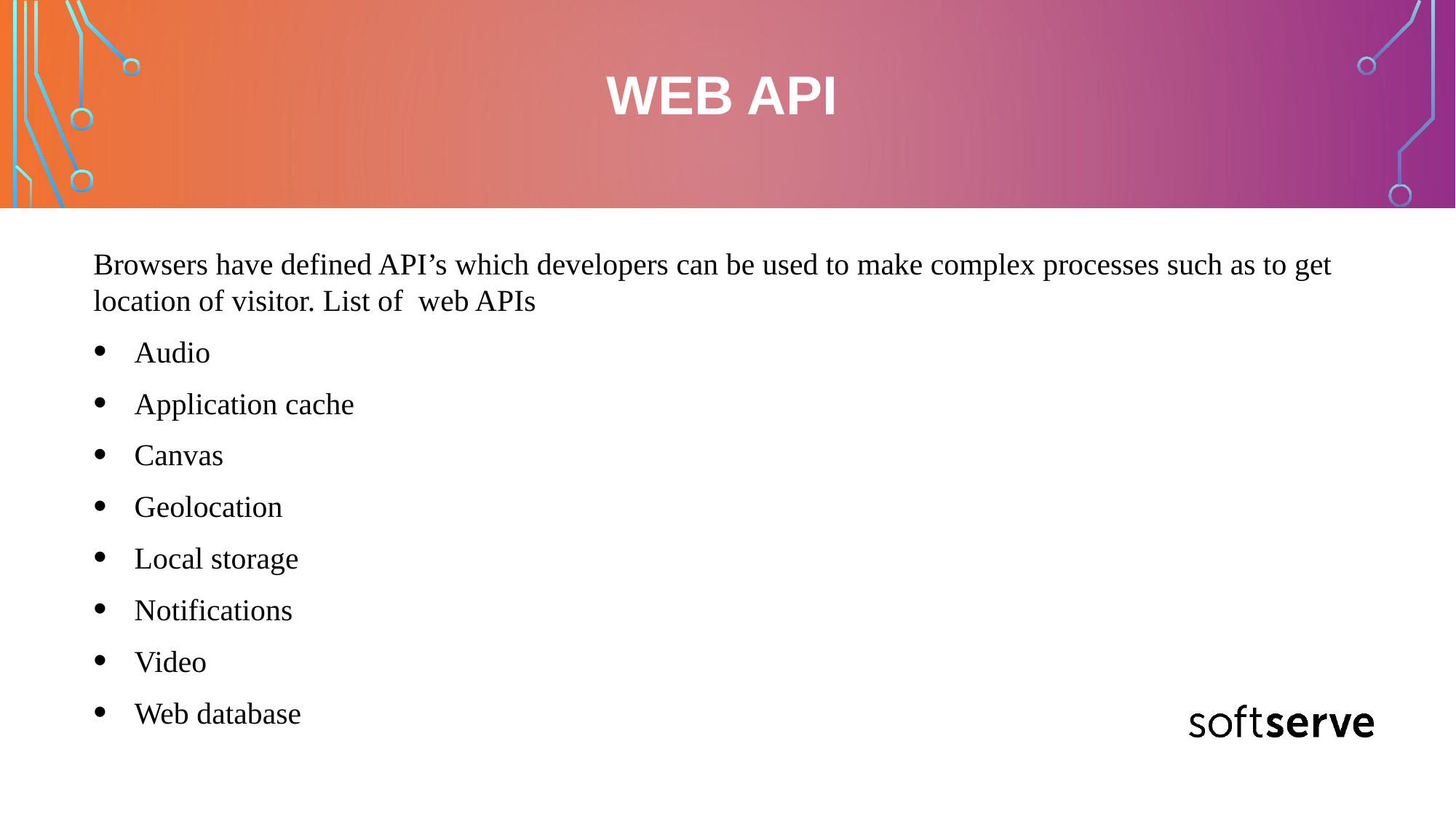

# Web API
Browsers have defined API’s which developers can be used to make complex processes such as to get location of visitor. List of  web APIs
Audio
Application cache
Canvas
Geolocation
Local storage
Notifications
Video
Web database